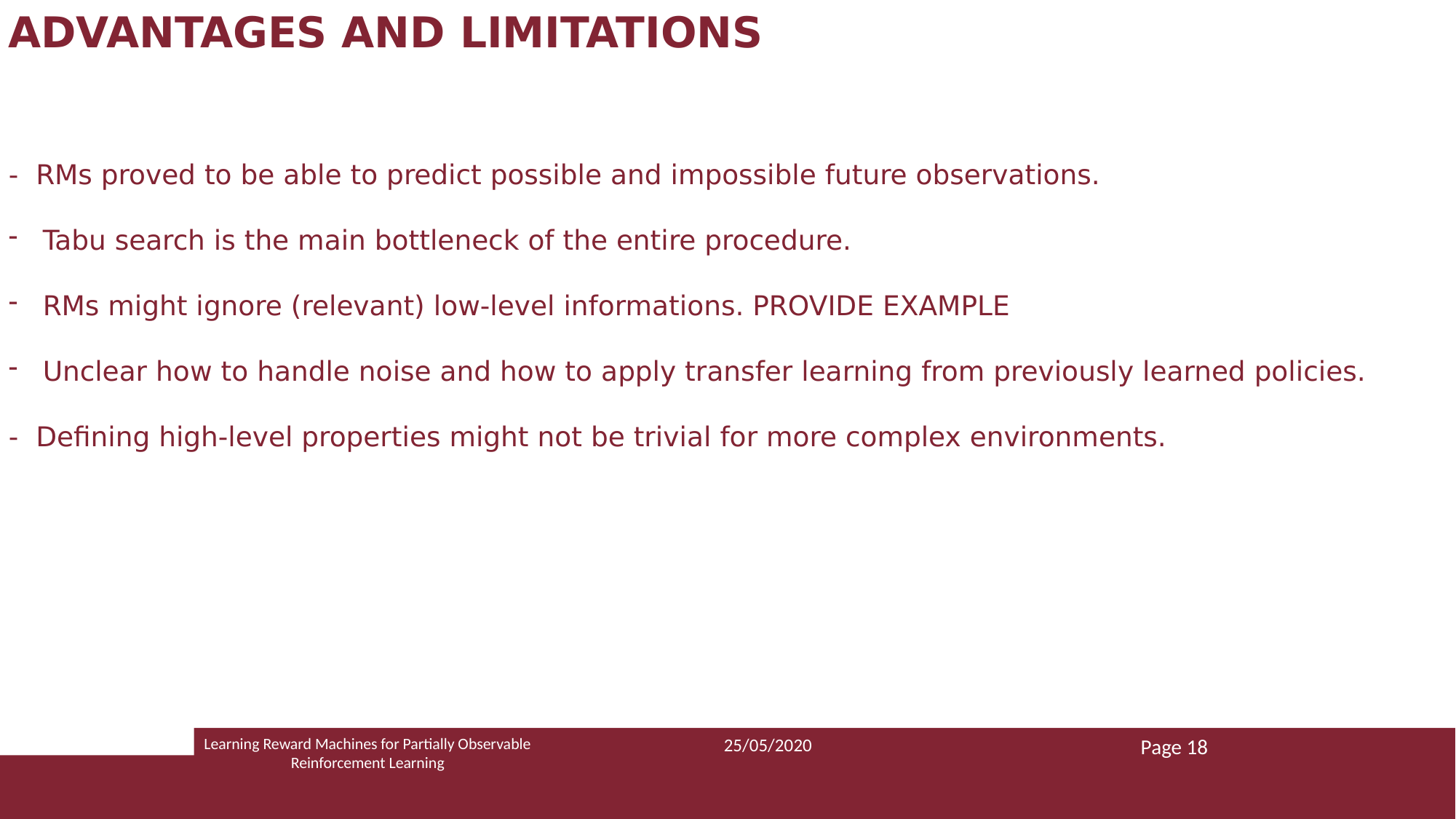

ADVANTAGES AND LIMITATIONS
-  RMs proved to be able to predict possible and impossible future observations.

Tabu search is the main bottleneck of the entire procedure.

RMs might ignore (relevant) low-level informations. PROVIDE EXAMPLE

Unclear how to handle noise and how to apply transfer learning from previously learned policies.

-  Defining high-level properties might not be trivial for more complex environments.
Learning Reward Machines for Partially Observable Reinforcement Learning
25/05/2020
Page 18